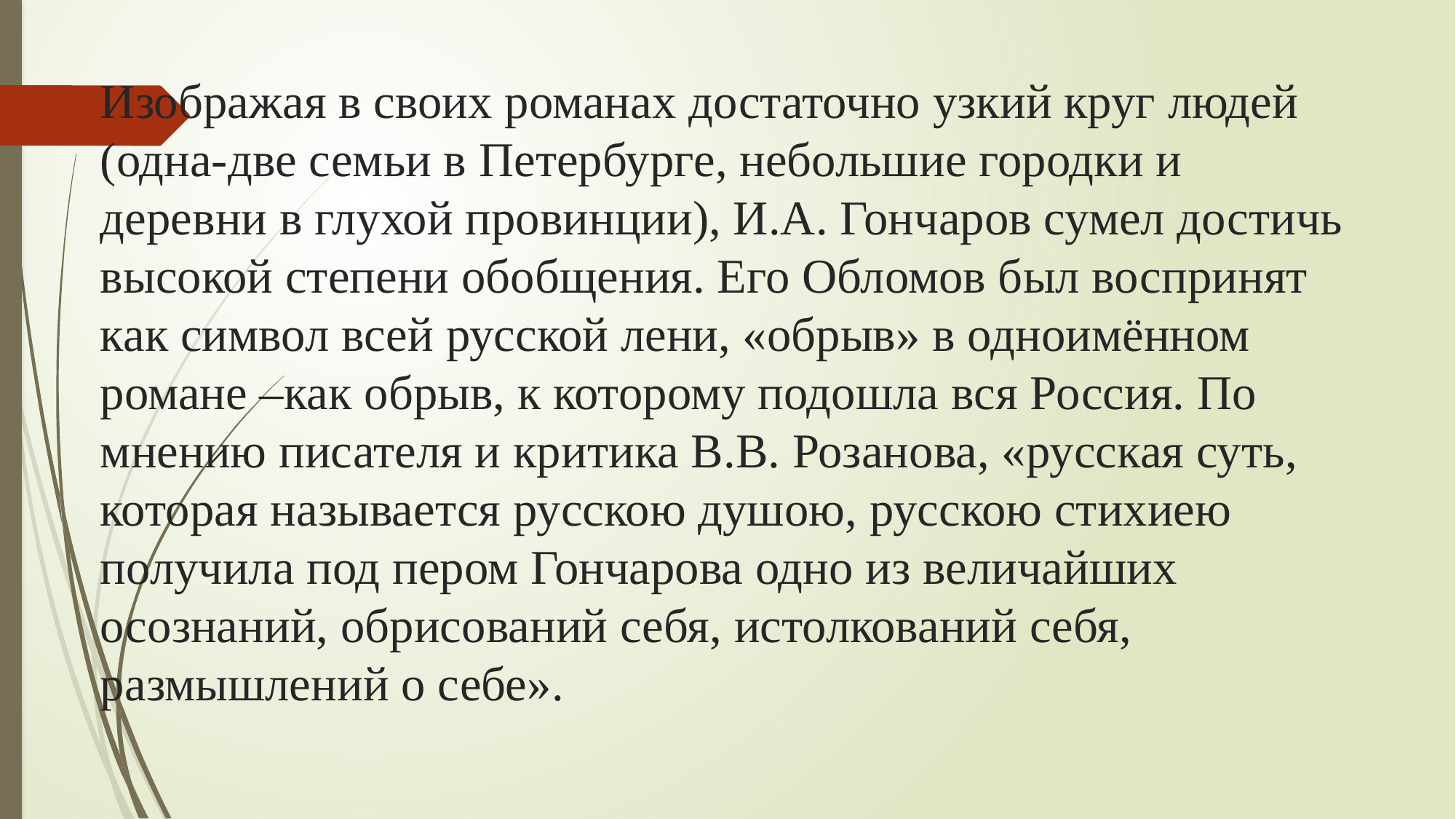

# Изображая в своих романах достаточно узкий круг людей (одна-две семьи в Петербурге, небольшие городки и деревни в глухой провинции), И.А. Гончаров сумел достичь высокой степени обобщения. Его Обломов был воспринят как символ всей русской лени, «обрыв» в одноимённом романе –как обрыв, к которому подошла вся Россия. По мнению писателя и критика В.В. Розанова, «русская суть, которая называется русскою душою, русскою стихиею получила под пером Гончарова одно из величайших осознаний, обрисований себя, истолкований себя, размышлений о себе».